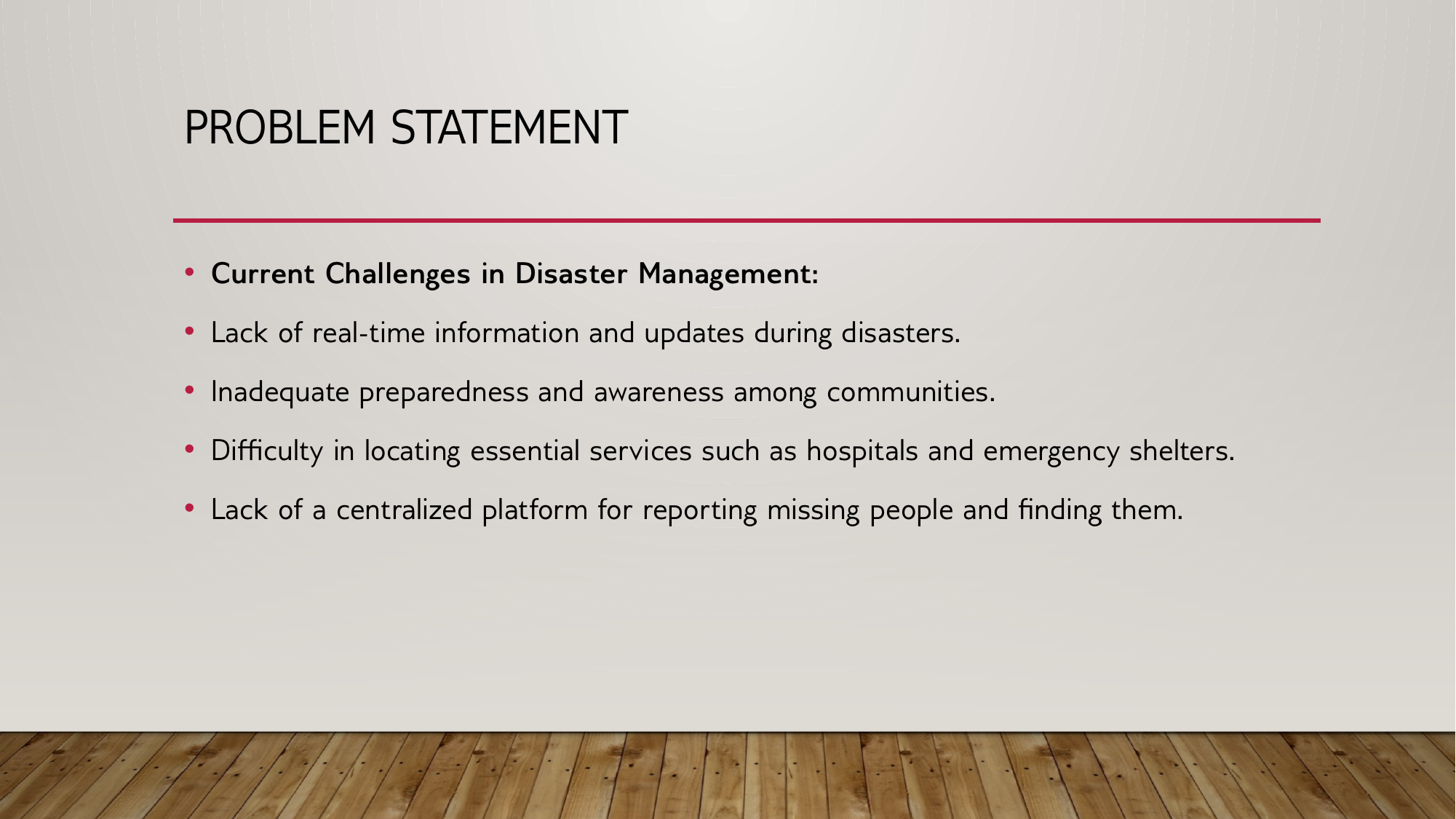

# Problem Statement
Current Challenges in Disaster Management:
Lack of real-time information and updates during disasters.
Inadequate preparedness and awareness among communities.
Difficulty in locating essential services such as hospitals and emergency shelters.
Lack of a centralized platform for reporting missing people and finding them.